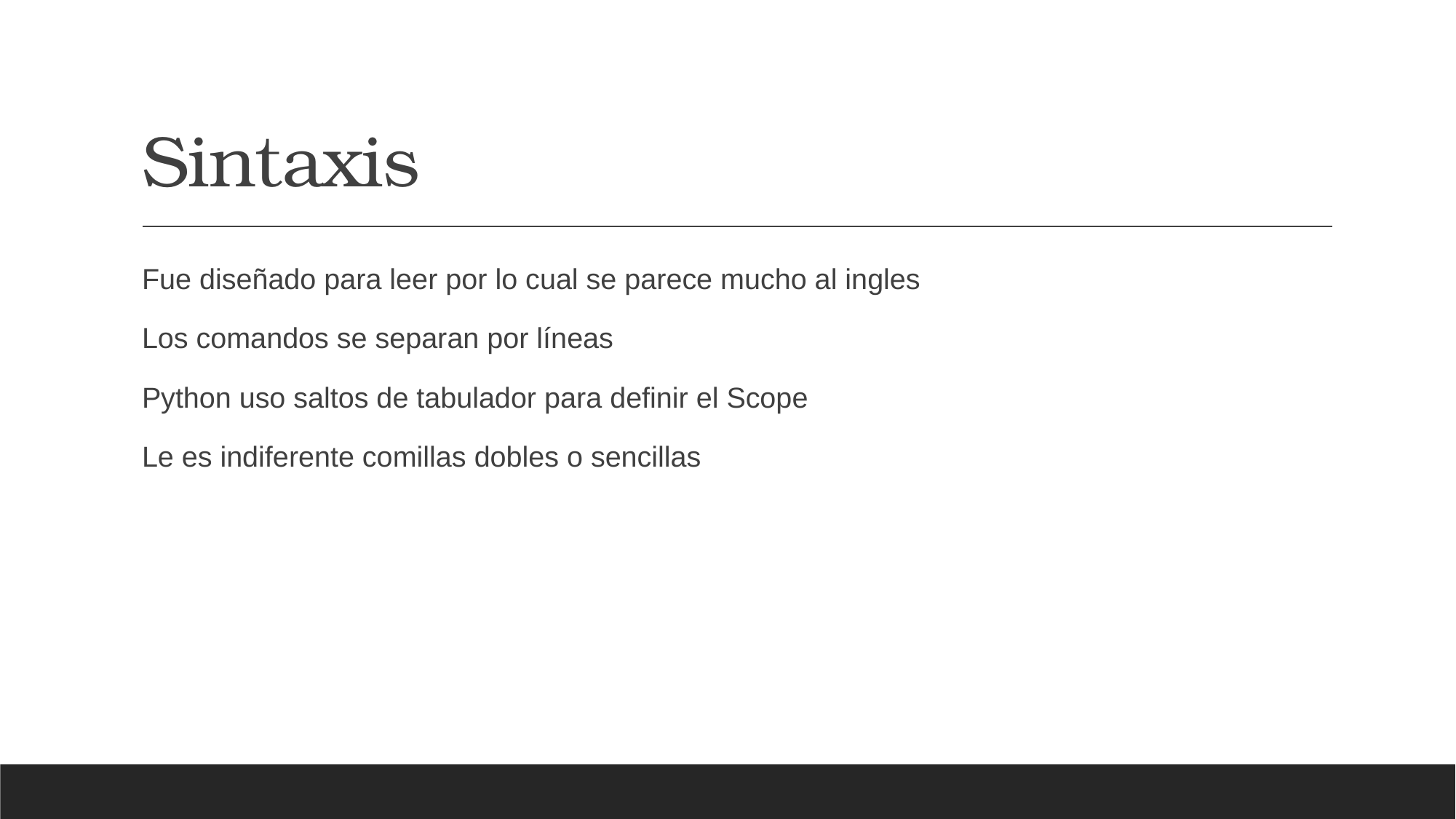

# Sintaxis
Fue diseñado para leer por lo cual se parece mucho al ingles
Los comandos se separan por líneas
Python uso saltos de tabulador para definir el Scope
Le es indiferente comillas dobles o sencillas